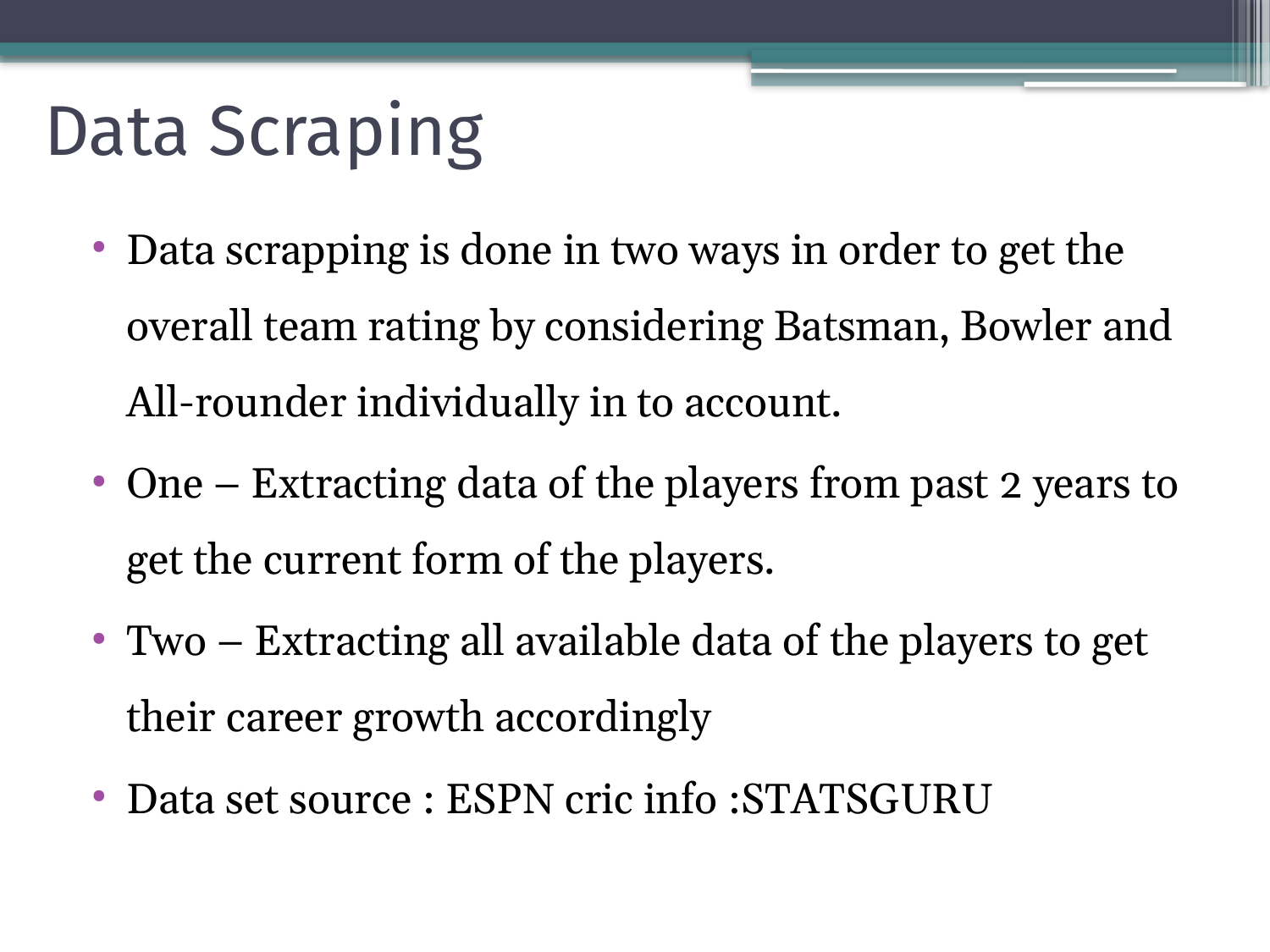

# Data Scraping
Data scrapping is done in two ways in order to get the overall team rating by considering Batsman, Bowler and All-rounder individually in to account.
One – Extracting data of the players from past 2 years to get the current form of the players.
Two – Extracting all available data of the players to get their career growth accordingly
Data set source : ESPN cric info :STATSGURU